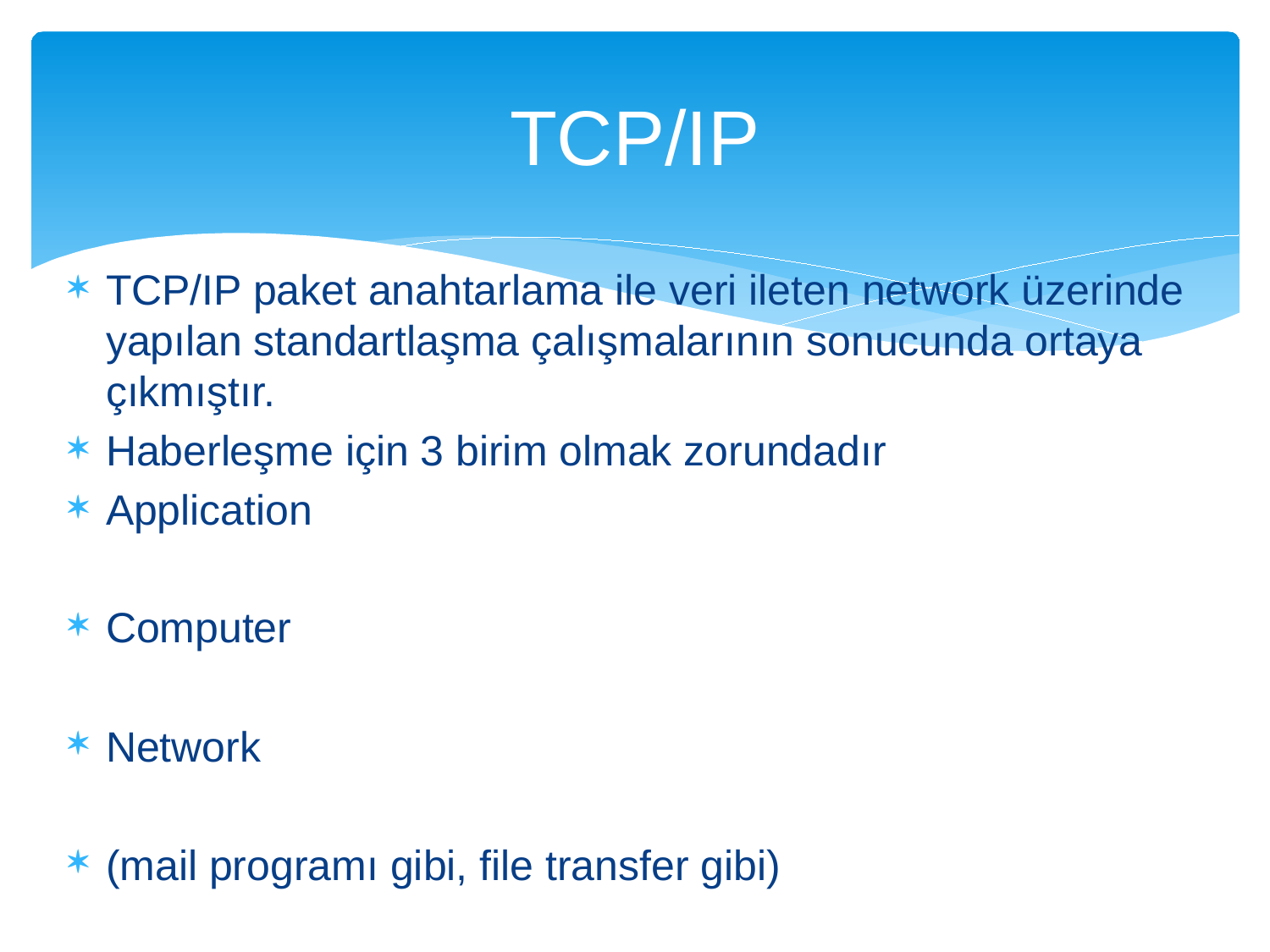

# TCP/IP
TCP/IP paket anahtarlama ile veri ileten network üzerinde yapılan standartlaşma çalışmalarının sonucunda ortaya çıkmıştır.
Haberleşme için 3 birim olmak zorundadır
Application

Computer

Network

(mail programı gibi, file transfer gibi)